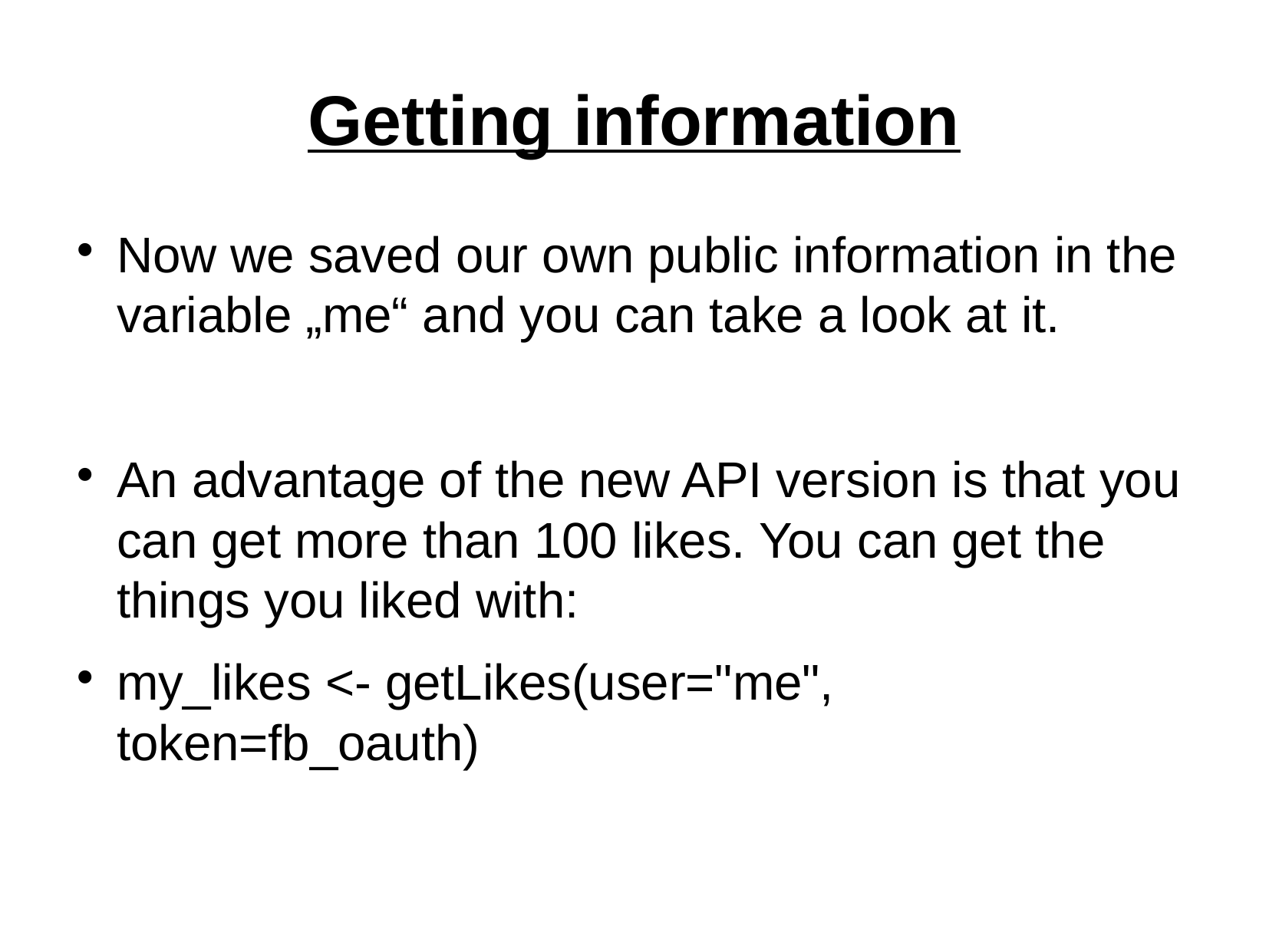

Getting information
Now we saved our own public information in the variable „me“ and you can take a look at it.

An advantage of the new API version is that you can get more than 100 likes. You can get the things you liked with:
my_likes <- getLikes(user="me", token=fb_oauth)